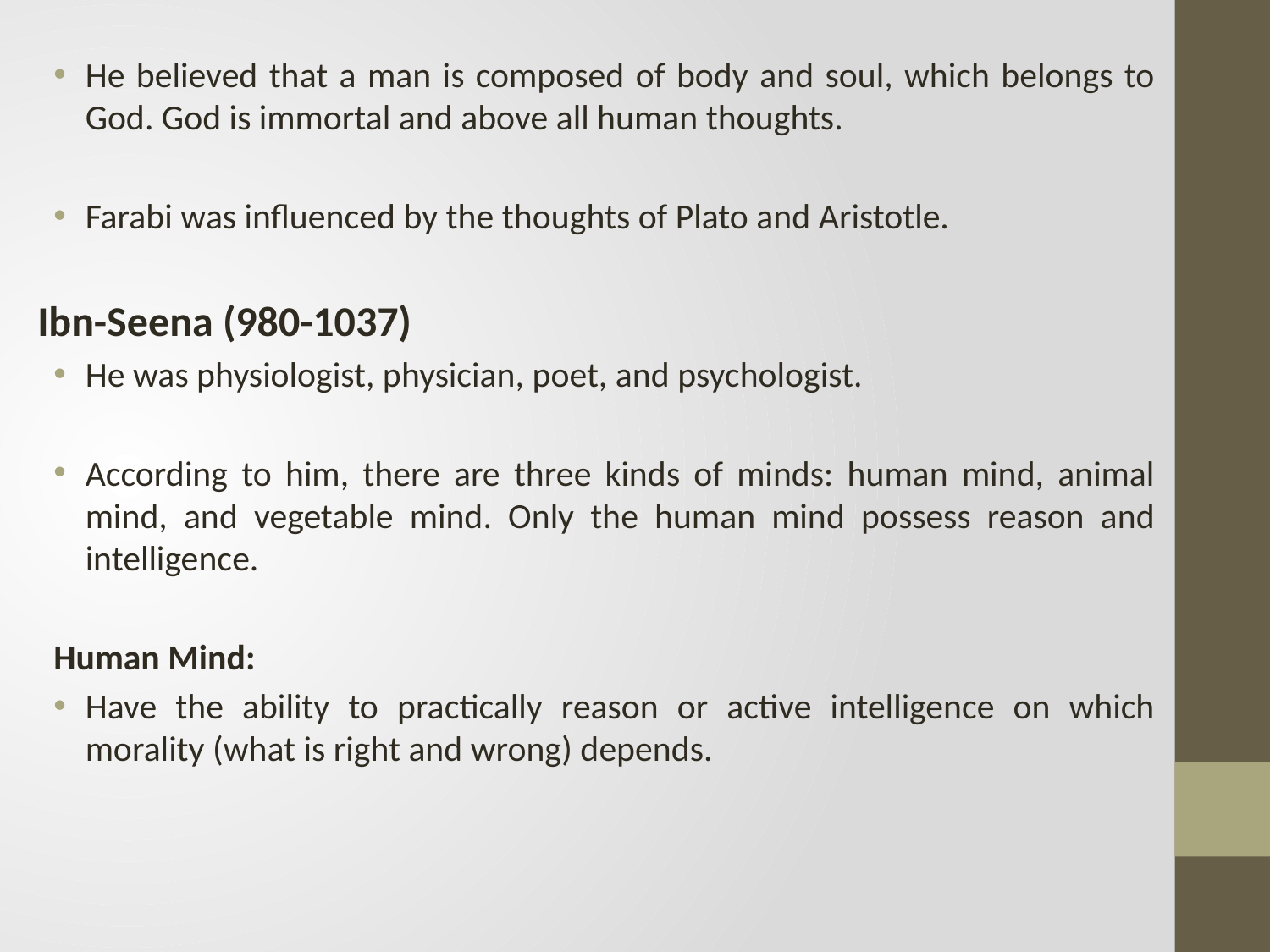

He believed that a man is composed of body and soul, which belongs to God. God is immortal and above all human thoughts.

Farabi was influenced by the thoughts of Plato and Aristotle.

Ibn-Seena (980-1037)
He was physiologist, physician, poet, and psychologist.

According to him, there are three kinds of minds: human mind, animal mind, and vegetable mind. Only the human mind possess reason and intelligence.

Human Mind:
Have the ability to practically reason or active intelligence on which morality (what is right and wrong) depends.